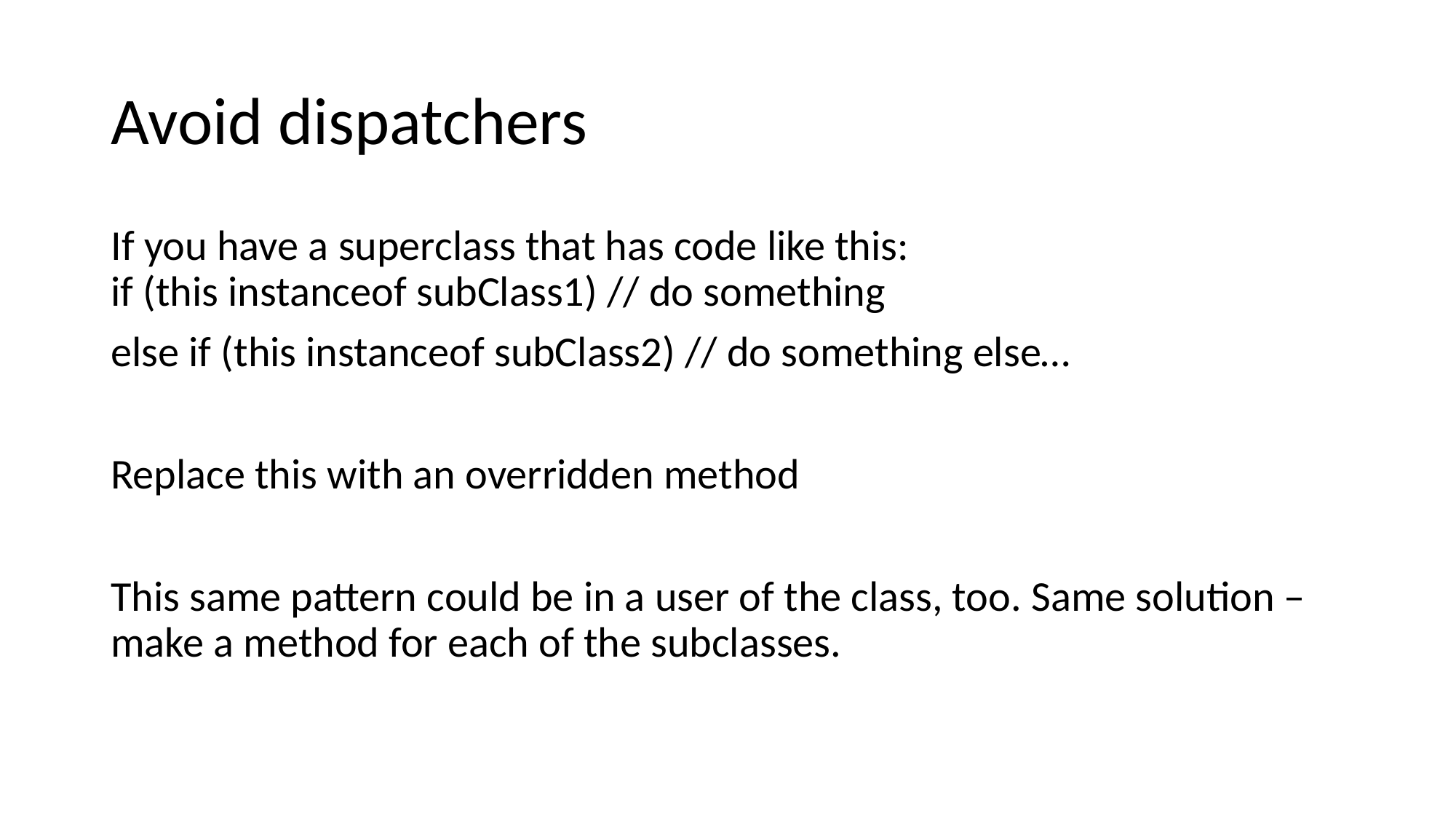

# Avoid dispatchers
If you have a superclass that has code like this:
if (this instanceof subClass1) // do something
else if (this instanceof subClass2) // do something else…

Replace this with an overridden method

This same pattern could be in a user of the class, too. Same solution – make a method for each of the subclasses.